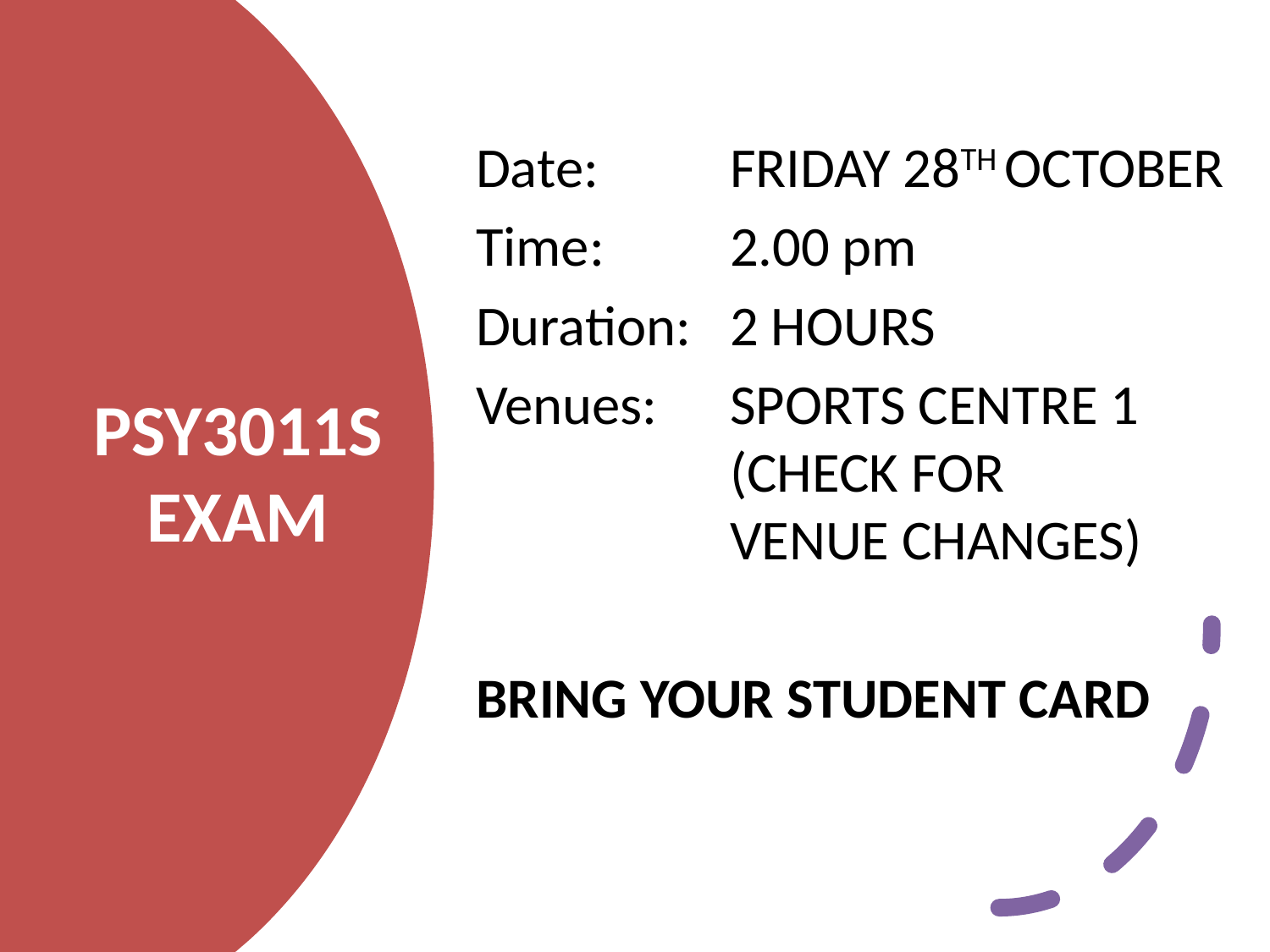

Date:		FRIDAY 28TH OCTOBER
Time:	2.00 pm
Duration:	2 HOURS
Venues:	SPORTS CENTRE 1 		(CHECK FOR 			VENUE CHANGES)

BRING YOUR STUDENT CARD

# PSY3011S EXAM